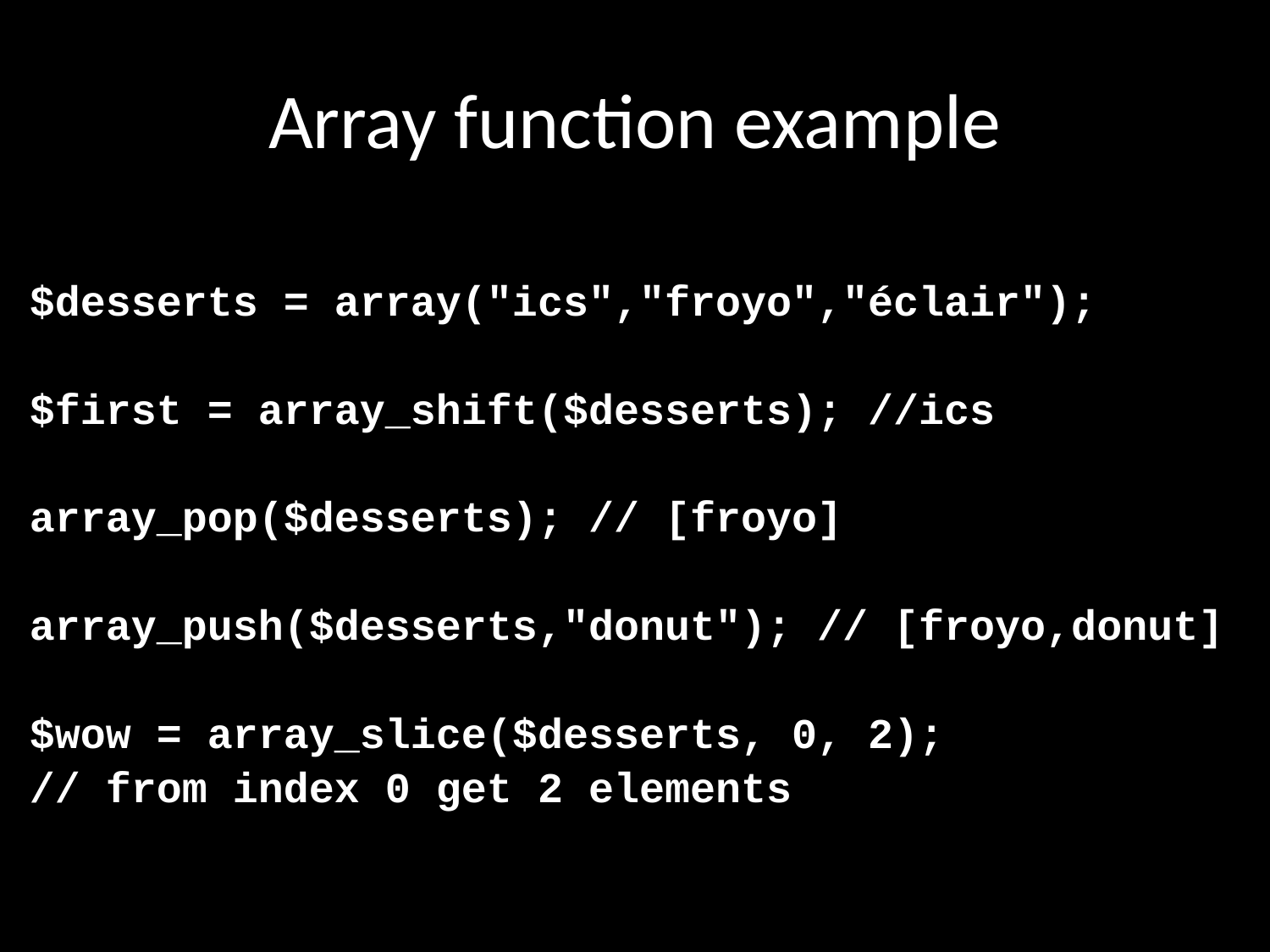

# Array function example

$desserts = array("ics","froyo","éclair");

$first = array_shift($desserts); //ics

array_pop($desserts); // [froyo]

array_push($desserts,"donut"); // [froyo,donut]

$wow = array_slice($desserts, 0, 2);
// from index 0 get 2 elements